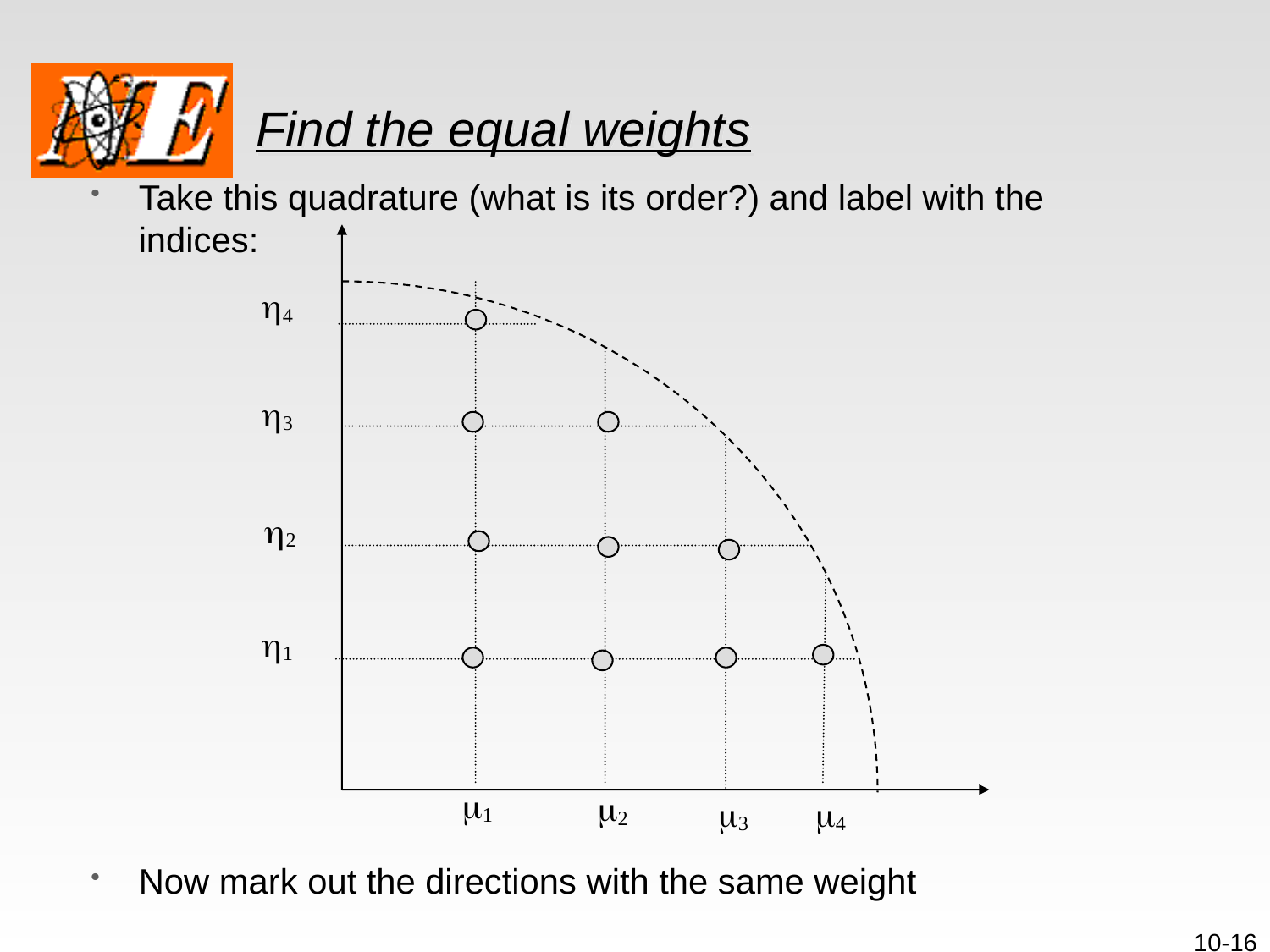

# Find the equal weights
Take this quadrature (what is its order?) and label with the indices:

Now mark out the directions with the same weight

η4

η3

η2

η1

μ1
μ2
μ3
μ4

10-16